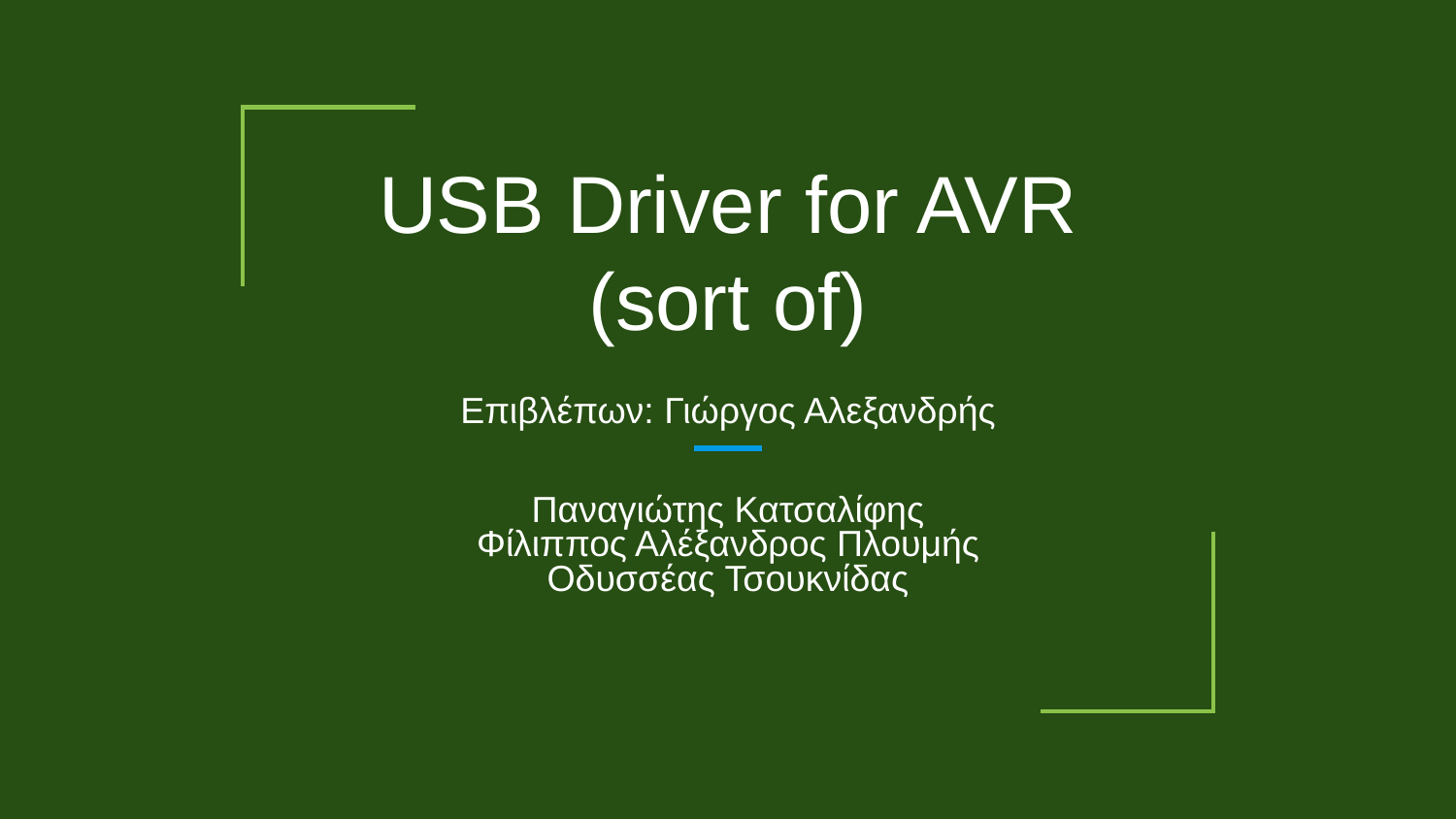

# USB Driver for AVR
(sort of)
Επιβλέπων: Γιώργος Αλεξανδρής
Παναγιώτης Κατσαλίφης
Φίλιππος Αλέξανδρος Πλουμής
Οδυσσέας Τσουκνίδας